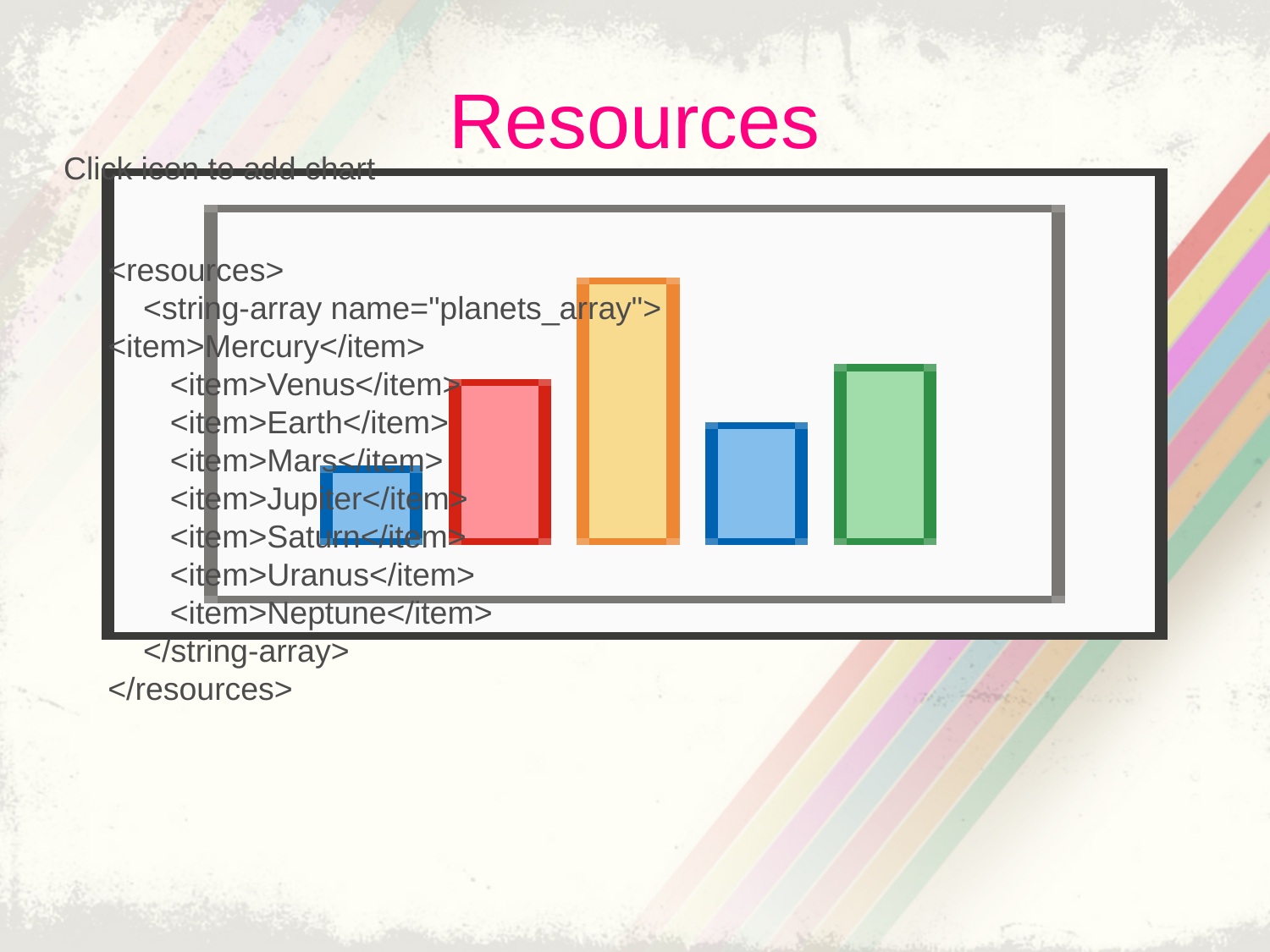

# Resources

<resources>
    <string-array name="planets_array">        	<item>Mercury</item>
       <item>Venus</item>
       <item>Earth</item>
       <item>Mars</item>
       <item>Jupiter</item>
       <item>Saturn</item>
       <item>Uranus</item>
       <item>Neptune</item>
    </string-array>
</resources>